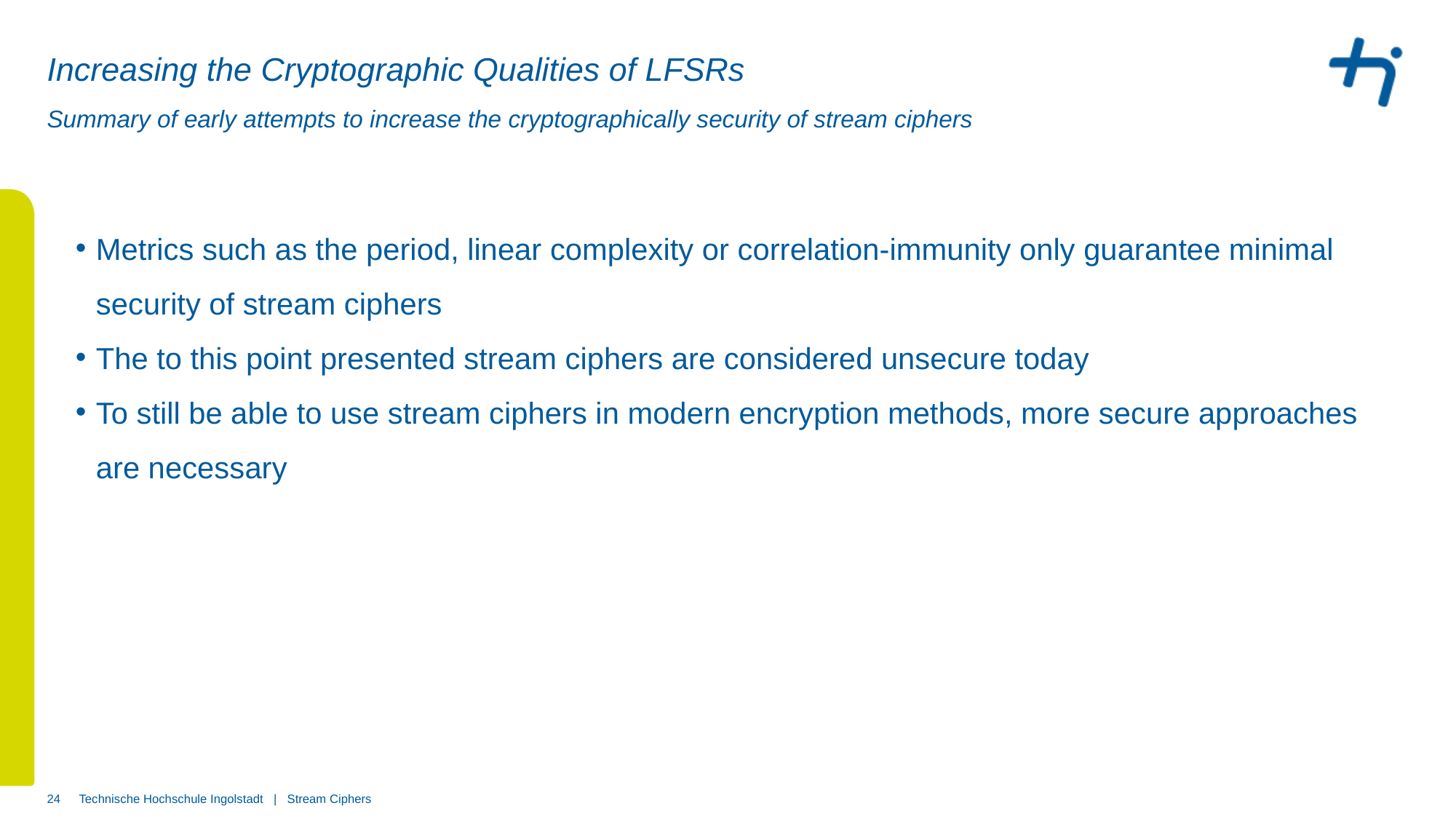

# Increasing the Cryptographic Qualities of LFSRs
Summary of early attempts to increase the cryptographically security of stream ciphers
Metrics such as the period, linear complexity or correlation-immunity only guarantee minimal security of stream ciphers
The to this point presented stream ciphers are considered unsecure today
To still be able to use stream ciphers in modern encryption methods, more secure approaches are necessary
24